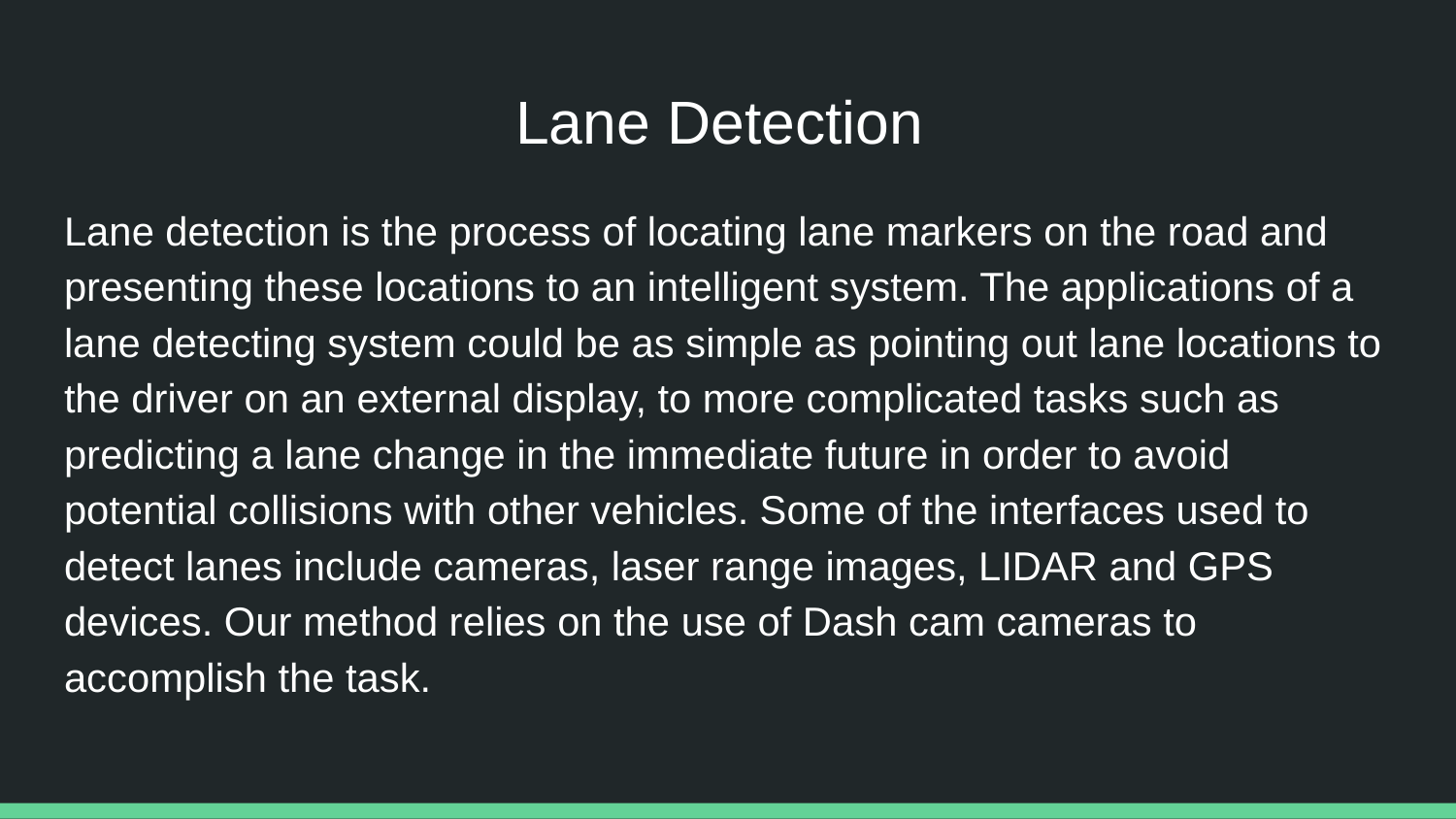

# Lane Detection
Lane detection is the process of locating lane markers on the road and presenting these locations to an intelligent system. The applications of a lane detecting system could be as simple as pointing out lane locations to the driver on an external display, to more complicated tasks such as predicting a lane change in the immediate future in order to avoid potential collisions with other vehicles. Some of the interfaces used to detect lanes include cameras, laser range images, LIDAR and GPS devices. Our method relies on the use of Dash cam cameras to accomplish the task.